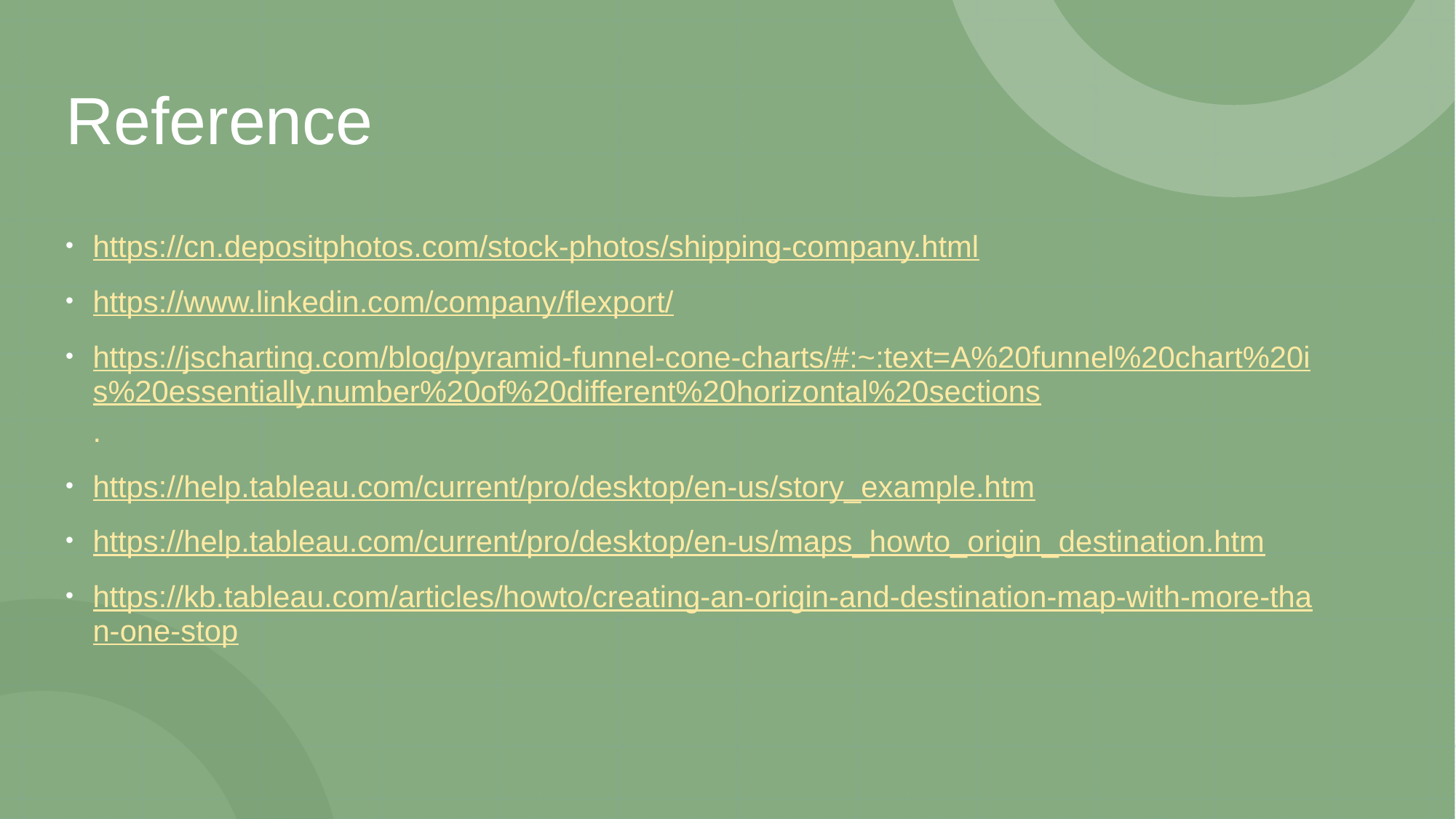

# Reference
https://cn.depositphotos.com/stock-photos/shipping-company.html
https://www.linkedin.com/company/flexport/
https://jscharting.com/blog/pyramid-funnel-cone-charts/#:~:text=A%20funnel%20chart%20is%20essentially,number%20of%20different%20horizontal%20sections.
https://help.tableau.com/current/pro/desktop/en-us/story_example.htm
https://help.tableau.com/current/pro/desktop/en-us/maps_howto_origin_destination.htm
https://kb.tableau.com/articles/howto/creating-an-origin-and-destination-map-with-more-than-one-stop